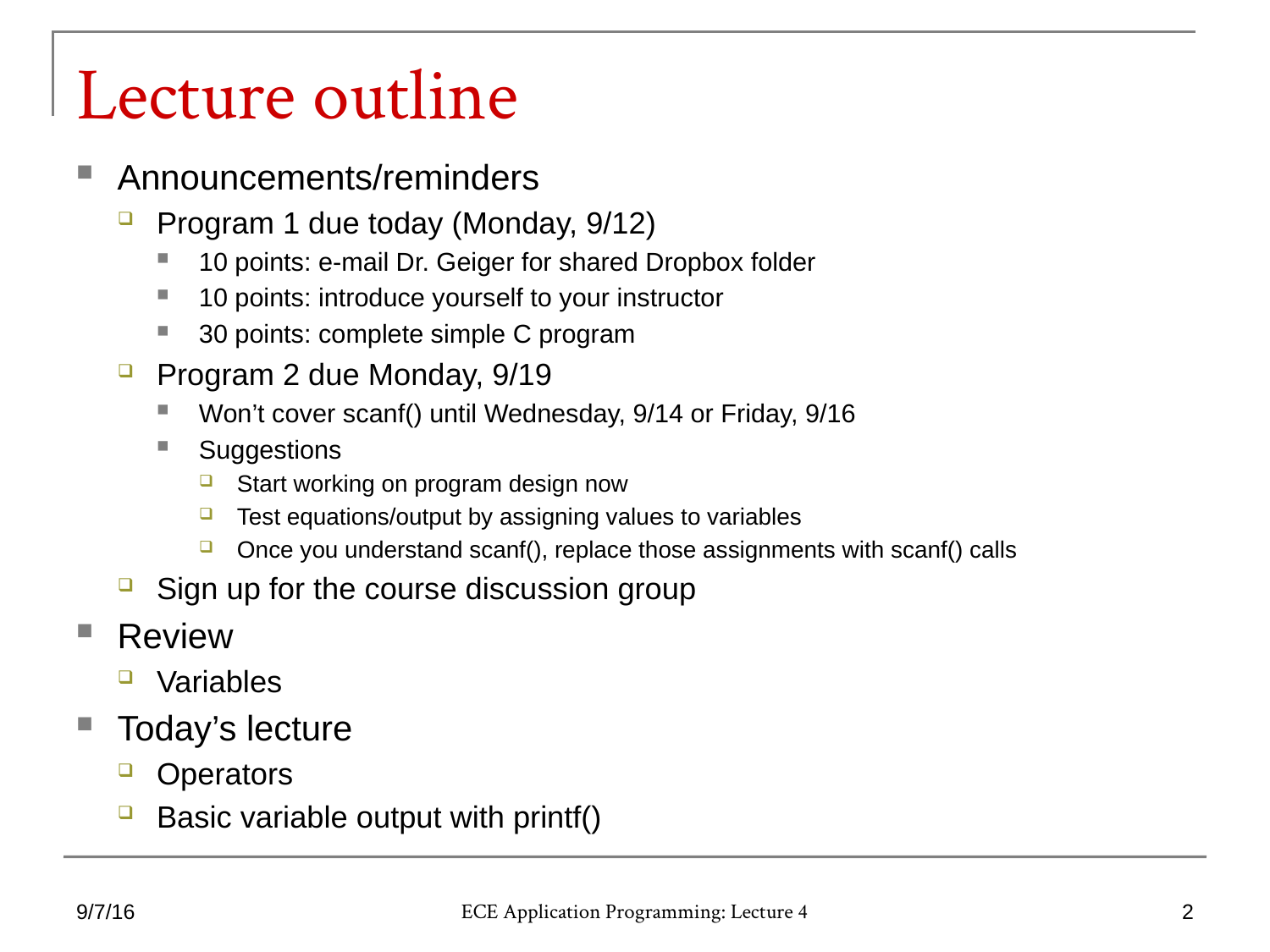

# Lecture outline
Announcements/reminders
Program 1 due today (Monday, 9/12)
10 points: e-mail Dr. Geiger for shared Dropbox folder
10 points: introduce yourself to your instructor
30 points: complete simple C program
Program 2 due Monday, 9/19
Won’t cover scanf() until Wednesday, 9/14 or Friday, 9/16
Suggestions
Start working on program design now
Test equations/output by assigning values to variables
Once you understand scanf(), replace those assignments with scanf() calls
Sign up for the course discussion group
Review
Variables
Today’s lecture
Operators
Basic variable output with printf()
9/7/16
2
ECE Application Programming: Lecture 4